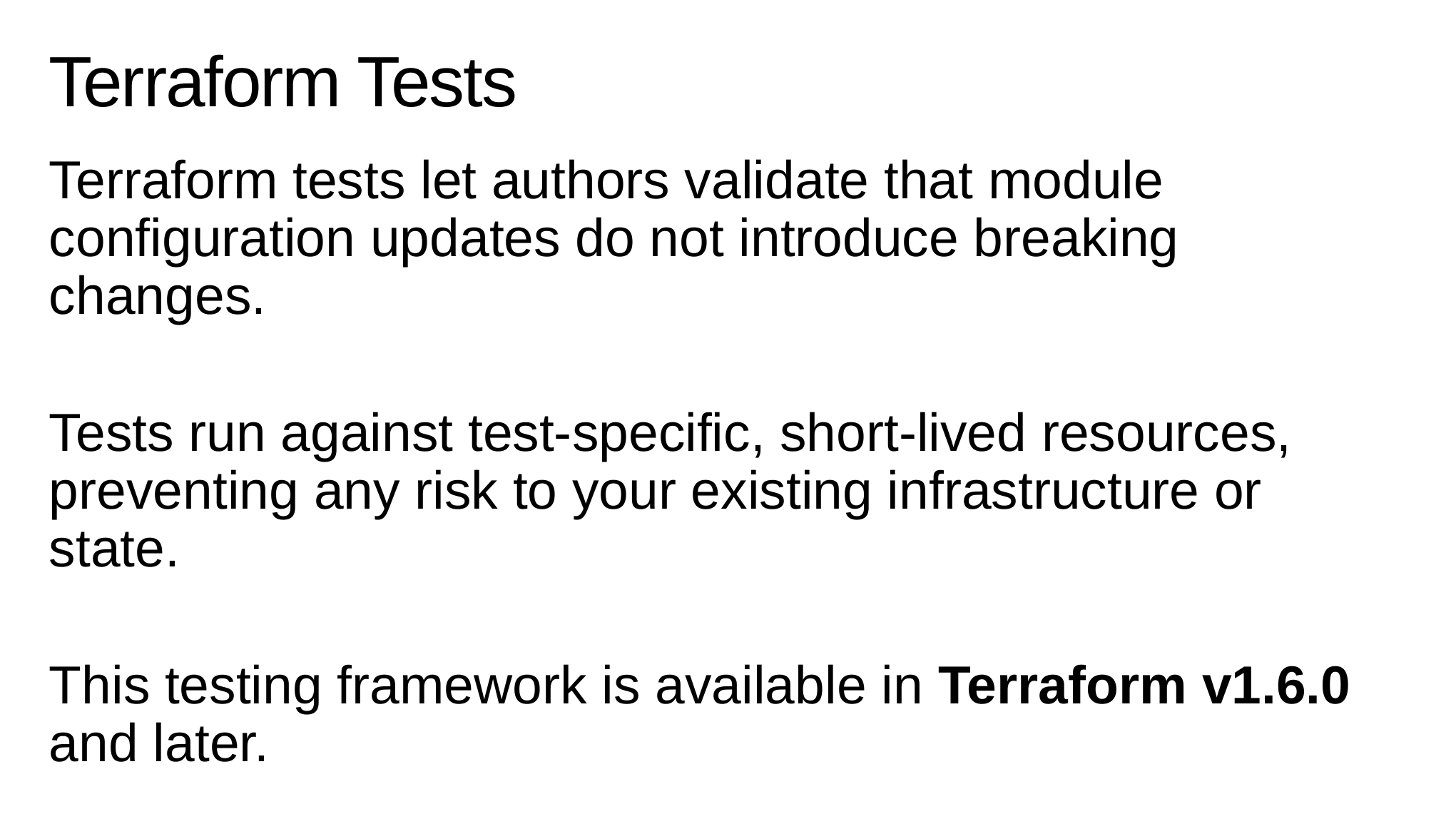

# Terraform Tests
Terraform tests let authors validate that module configuration updates do not introduce breaking changes.

Tests run against test-specific, short-lived resources, preventing any risk to your existing infrastructure or state.

This testing framework is available in Terraform v1.6.0 and later.